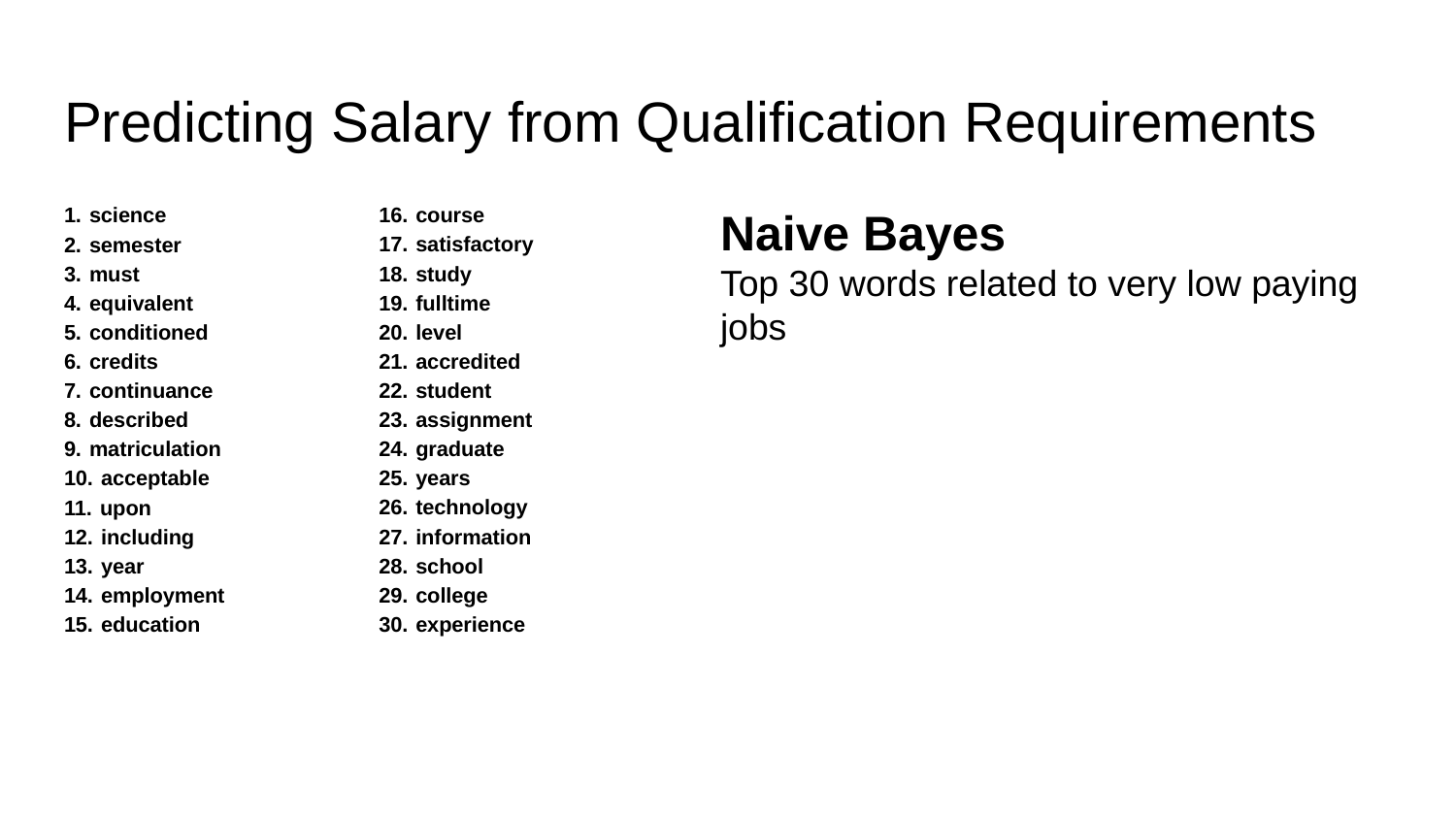

# Predicting Salary from Qualification Requirements
1.  science
2.  semester
3.  must
4.  equivalent
5.  conditioned
6.  credits
7.  continuance
8.  described
9.  matriculation
10.  acceptable
11.  upon
12.  including
13.  year
14.  employment
15.  education

16.  course
17.  satisfactory
18.  study
19.  fulltime
20.  level
21.  accredited
22.  student
23.  assignment
24.  graduate
25.  years
26.  technology
27.  information
28.  school
29.  college
30.  experience

Naive Bayes
Top 30 words related to very low paying jobs